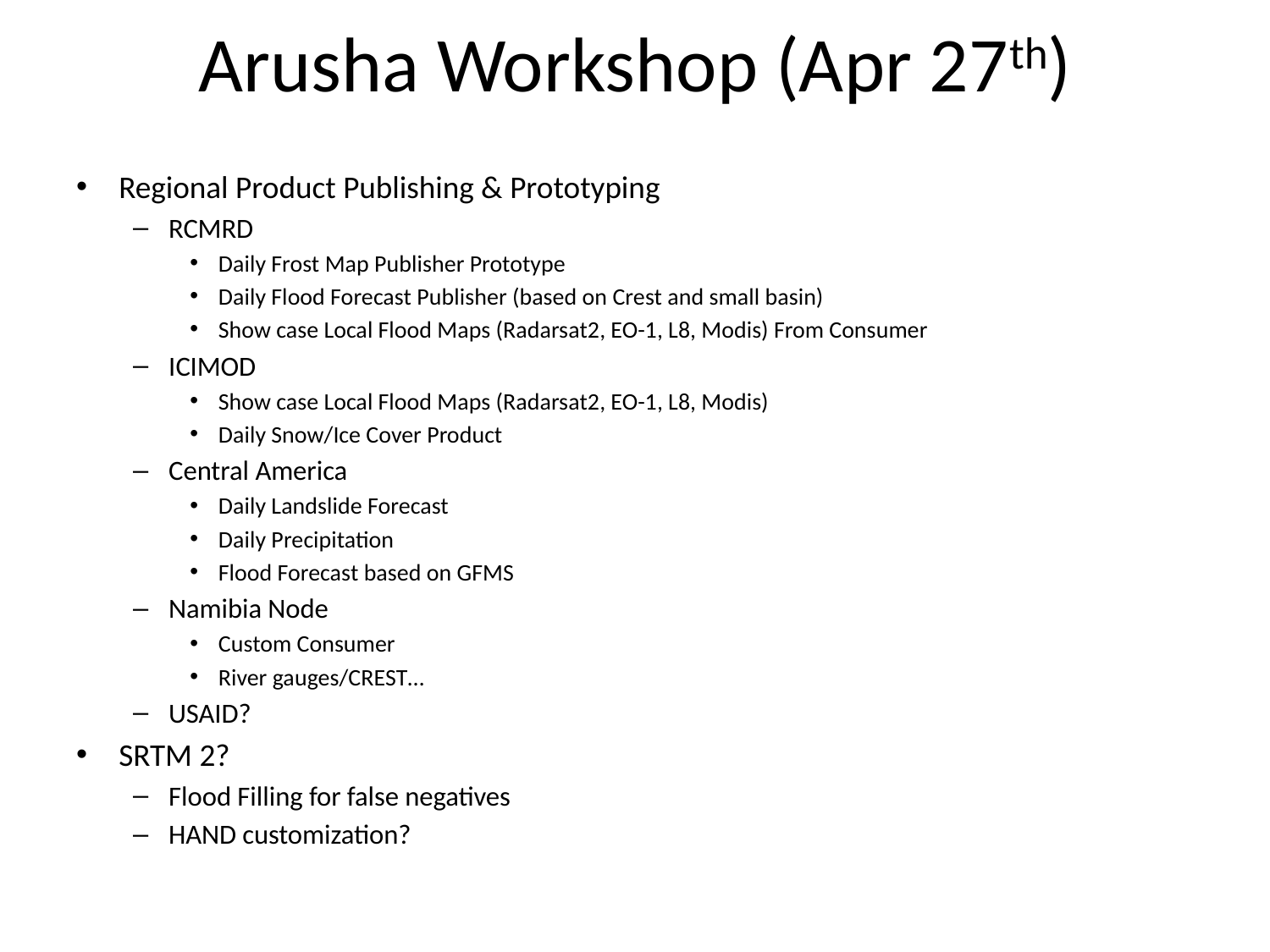

# Arusha Workshop (Apr 27th)
Regional Product Publishing & Prototyping
RCMRD
Daily Frost Map Publisher Prototype
Daily Flood Forecast Publisher (based on Crest and small basin)
Show case Local Flood Maps (Radarsat2, EO-1, L8, Modis) From Consumer
ICIMOD
Show case Local Flood Maps (Radarsat2, EO-1, L8, Modis)
Daily Snow/Ice Cover Product
Central America
Daily Landslide Forecast
Daily Precipitation
Flood Forecast based on GFMS
Namibia Node
Custom Consumer
River gauges/CREST…
USAID?
SRTM 2?
Flood Filling for false negatives
HAND customization?